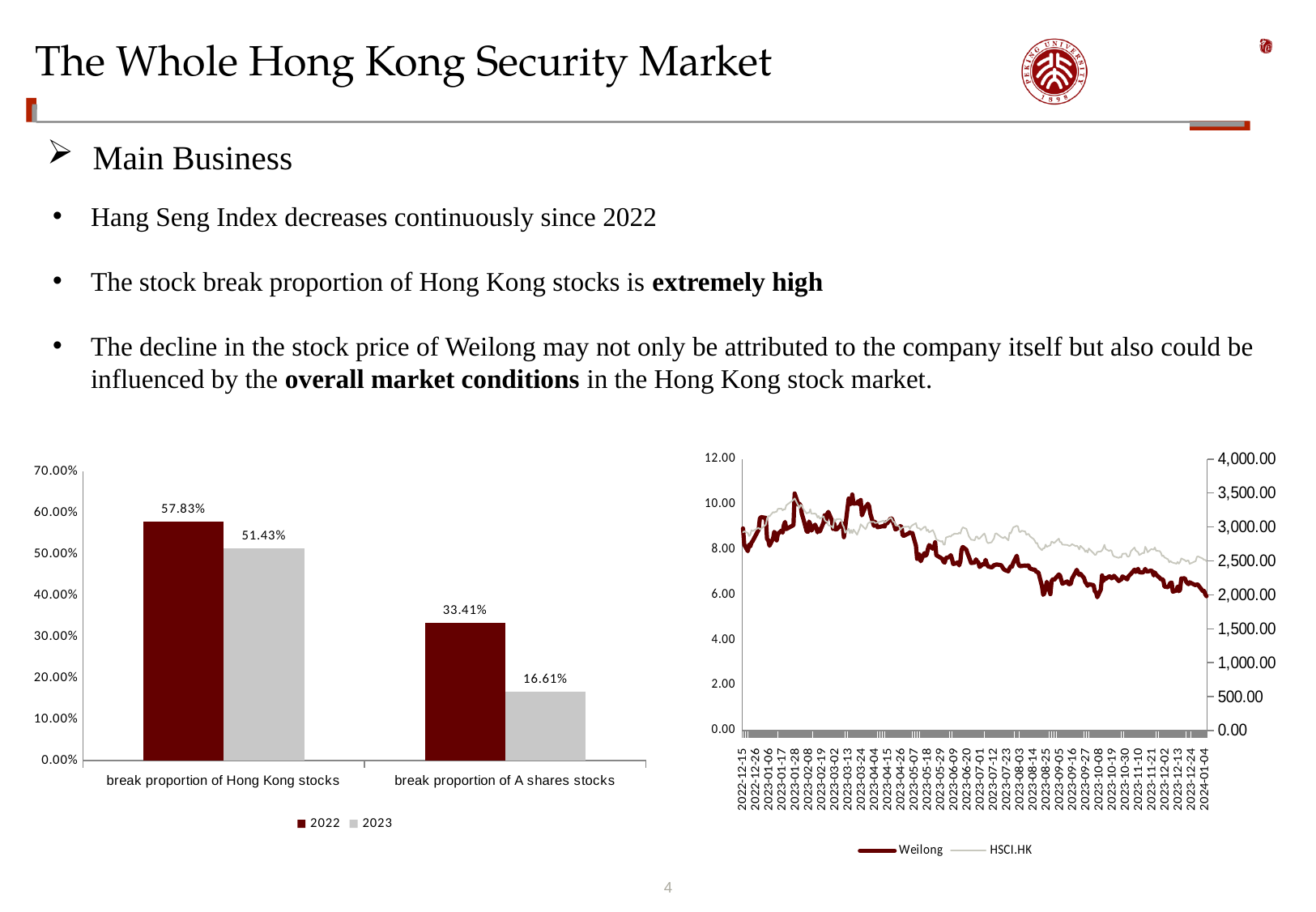

# The Whole Hong Kong Security Market
Main Business

Hang Seng Index decreases continuously since 2022

The stock break proportion of Hong Kong stocks is extremely high

The decline in the stock price of Weilong may not only be attributed to the company itself but also could be influenced by the overall market conditions in the Hong Kong stock market.

### Chart

| Category | Weilong | HSCI.HK |
|---|---|---|
| 44910 | 8.9347338 | 2921.02 |
| 44911 | 8.2103865 | 2934.62 |
| 44914 | 7.9272105 | 2910.8 |
| 44915 | 8.215968 | 2865.26 |
| 44916 | 8.137584 | 2879.72 |
| 44917 | 8.3063424 | 2952.3 |
| 44918 | 8.372551 | 2938.74 |
| 44923 | 8.8792032 | 2986.26 |
| 44924 | 9.3693358 | 2964.17 |
| 44925 | 9.4329312 | 2974.18 |
| 44929 | 9.3974496 | 3031.75 |
| 44930 | 8.4485985 | 3125.67 |
| 44931 | 8.4292432 | 3160.63 |
| 44932 | 8.1660236 | 3153.8 |
| 44935 | 8.480807 | 3219.18 |
| 44936 | 8.779719 | 3210.55 |
| 44937 | 8.7098004 | 3222.79 |
| 44938 | 8.40408 | 3223.83 |
| 44939 | 8.6860368 | 3266.33 |
| 44942 | 8.8364824 | 3269.64 |
| 44943 | 8.7441024 | 3244.15 |
| 44944 | 9.07557 | 3259.3 |
| 44945 | 9.2195142 | 3257.66 |
| 44946 | 8.904968 | 3318.17 |
| 44952 | 9.07788 | 3398.72 |
| 44953 | 10.4784672 | 3420.46 |
| 44956 | 9.9841408 | 3313.03 |
| 44957 | 10.0242254 | 3279.67 |
| 44958 | 9.9340936 | 3326.64 |
| 44959 | 9.5727632 | 3312.07 |
| 44960 | 9.398007 | 3271.56 |
| 44963 | 8.804028 | 3197.68 |
| 44964 | 8.7823554 | 3210.62 |
| 44965 | 9.237203 | 3208.46 |
| 44966 | 9.1188918 | 3260.2 |
| 44967 | 8.8381538 | 3193.89 |
| 44970 | 9.0986312 | 3196.55 |
| 44971 | 8.9750166 | 3184.72 |
| 44972 | 8.7599232 | 3138.99 |
| 44973 | 8.90613 | 3161.06 |
| 44974 | 8.7998844 | 3122.83 |
| 44977 | 9.191175 | 3156.07 |
| 44978 | 9.5155392 | 3102.91 |
| 44979 | 9.240418 | 3081.91 |
| 44980 | 9.5570172 | 3076.02 |
| 44981 | 9.66482 | 3024.81 |
| 44984 | 9.2902056 | 3007.83 |
| 44985 | 8.9135624 | 2982.63 |
| 44986 | 9.1422144 | 3112.36 |
| 44987 | 8.8889268 | 3088.93 |
| 44988 | 8.893151 | 3115.5 |
| 44991 | 9.047211 | 3116.86 |
| 44992 | 9.162608 | 3097.28 |
| 44993 | 9.1403208 | 3028.51 |
| 44994 | 8.5467213 | 2998.66 |
| 44995 | 8.9445888 | 2914.56 |
| 44998 | 10.253472 | 2972.4 |
| 44999 | 9.9924832 | 2907.09 |
| 45000 | 10.06273 | 2955.03 |
| 45001 | 10.4318688 | 2907.42 |
| 45002 | 10.028466 | 2961.15 |
| 45005 | 10.0476404 | 2884.6 |
| 45006 | 10.1405476 | 2930.6 |
| 45007 | 9.982068 | 2971.06 |
| 45008 | 10.1912856 | 3039.52 |
| 45009 | 9.5120844 | 3020.29 |
| 45012 | 9.89202 | 2967.15 |
| 45013 | 9.931572 | 2999.54 |
| 45014 | 10.022584 | 3050.06 |
| 45015 | 9.916654 | 3063.47 |
| 45016 | 9.5944936 | 3072.36 |
| 45019 | 9.0456864 | 3075.18 |
| 45020 | 9.2260836 | 3057.0 |
| 45022 | 8.9855028 | 3063.84 |
| 45027 | 9.038559 | 3091.81 |
| 45028 | 9.0169992 | 3065.63 |
| 45029 | 9.2038428 | 3076.3 |
| 45030 | 9.1594152 | 3092.49 |
| 45033 | 9.3791424 | 3137.8 |
| 45034 | 9.362622 | 3117.93 |
| 45035 | 9.2129952 | 3076.8 |
| 45036 | 9.070764 | 3074.0 |
| 45037 | 8.8835526 | 3024.92 |
| 45040 | 8.9824256 | 3010.7 |
| 45041 | 9.034645 | 2955.82 |
| 45042 | 8.997012 | 2981.68 |
| 45043 | 8.6226348 | 2991.79 |
| 45044 | 8.6089056 | 3000.87 |
| 45048 | 8.7147528 | 3004.64 |
| 45049 | 8.7588558 | 2971.78 |
| 45050 | 8.709723 | 3008.08 |
| 45051 | 8.7354528 | 3024.13 |
| 45054 | 8.1685386 | 3055.36 |
| 45055 | 7.588124 | 2991.5 |
| 45056 | 7.788921 | 2980.6 |
| 45057 | 7.7782609 | 2978.63 |
| 45058 | 7.4805408 | 2952.44 |
| 45061 | 7.8411283 | 3000.96 |
| 45062 | 7.7249861 | 3003.15 |
| 45063 | 7.7861875 | 2940.28 |
| 45064 | 8.0349024 | 2959.39 |
| 45065 | 8.1954471 | 2919.93 |
| 45068 | 8.0376576 | 2953.75 |
| 45069 | 8.0947642 | 2919.3 |
| 45070 | 8.321544 | 2871.91 |
| 45071 | 7.747826 | 2815.44 |
| 45075 | 7.6215294 | 2783.78 |
| 45076 | 7.5813022 | 2792.48 |
| 45077 | 7.45569 | 2739.95 |
| 45078 | 7.4221056 | 2738.01 |
| 45079 | 7.6271728 | 2843.77 |
| 45082 | 7.6700752 | 2862.62 |
| 45083 | 7.7532255 | 2855.91 |
| 45084 | 7.597449 | 2880.19 |
| 45085 | 7.363386 | 2885.28 |
| 45086 | 7.3699556 | 2900.42 |
| 45089 | 7.4326752 | 2898.59 |
| 45090 | 7.30048 | 2915.43 |
| 45091 | 7.474475 | 2902.08 |
| 45092 | 7.9898875 | 2959.3 |
| 45093 | 8.114575 | 2993.97 |
| 45096 | 7.991556 | 2971.37 |
| 45097 | 7.823494 | 2923.72 |
| 45098 | 7.6979089 | 2865.96 |
| 45100 | 7.4043057 | 2811.77 |
| 45103 | 7.4254491 | 2803.77 |
| 45104 | 7.5663456 | 2855.79 |
| 45105 | 7.4656605 | 2858.63 |
| 45106 | 7.4299498 | 2825.15 |
| 45107 | 7.2283232 | 2828.21 |
| 45110 | 7.3652 | 2887.4 |
| 45111 | 7.3394454 | 2903.4 |
| 45112 | 7.5457289 | 2858.54 |
| 45113 | 7.37664 | 2784.04 |
| 45114 | 7.257086 | 2760.06 |
| 45117 | 7.2107745 | 2773.53 |
| 45118 | 7.2432567 | 2802.46 |
| 45119 | 7.314867 | 2828.23 |
| 45120 | 7.31184 | 2897.52 |
| 45121 | 7.3408755 | 2905.54 |
| 45125 | 7.3057364 | 2849.61 |
| 45126 | 7.22771 | 2840.84 |
| 45127 | 7.138248 | 2834.94 |
| 45128 | 7.0962872 | 2855.37 |
| 45131 | 7.0378 | 2801.82 |
| 45132 | 7.1743505 | 2914.94 |
| 45133 | 7.257714 | 2905.05 |
| 45134 | 7.2389592 | 2946.41 |
| 45135 | 7.405911 | 2993.07 |
| 45138 | 7.7264265 | 3016.44 |
| 45139 | 7.42168 | 3006.25 |
| 45140 | 7.2884148 | 2930.63 |
| 45141 | 7.2653074 | 2923.67 |
| 45142 | 7.271706 | 2944.57 |
| 45145 | 7.2927624 | 2933.26 |
| 45146 | 7.2688759 | 2883.81 |
| 45147 | 7.3015561 | 2894.25 |
| 45148 | 7.2770325 | 2894.19 |
| 45149 | 7.1592882 | 2861.39 |
| 45152 | 7.1068275 | 2821.3 |
| 45153 | 7.120964 | 2796.1 |
| 45154 | 7.0293348 | 2758.46 |
| 45155 | 7.0038635 | 2763.95 |
| 45156 | 6.9821169 | 2707.8 |
| 45159 | 6.3786234 | 2656.67 |
| 45160 | 5.9973479 | 2684.19 |
| 45161 | 6.0706901 | 2685.44 |
| 45162 | 6.3179233 | 2739.56 |
| 45163 | 6.5715201 | 2705.72 |
| 45166 | 6.0274774 | 2730.5 |
| 45167 | 6.6025575 | 2784.16 |
| 45168 | 6.681179 | 2776.58 |
| 45169 | 6.6548126 | 2760.34 |
| 45173 | 6.8985722 | 2828.08 |
| 45174 | 6.8512312 | 2776.74 |
| 45175 | 6.6630102 | 2774.86 |
| 45176 | 6.4894116 | 2738.3 |
| 45180 | 6.5883456 | 2734.66 |
| 45181 | 6.478527 | 2725.22 |
| 45182 | 6.4668735999999996 | 2720.35 |
| 45183 | 6.4907549 | 2728.23 |
| 45184 | 6.7128792 | 2747.85 |
| 45187 | 7.0030532 | 2715.79 |
| 45188 | 7.1036172 | 2724.14 |
| 45189 | 6.97034 | 2703.87 |
| 45190 | 6.876975 | 2667.31 |
| 45191 | 6.9273515 | 2720.59 |
| 45194 | 6.7439925 | 2671.89 |
| 45195 | 6.5613405 | 2633.99 |
| 45196 | 6.492714 | 2653.56 |
| 45197 | 6.3958811 | 2623.22 |
| 45198 | 6.4692915 | 2681.99 |
| 45202 | 6.42341 | 2611.67 |
| 45203 | 6.148121 | 2587.76 |
| 45204 | 6.1114158 | 2591.14 |
| 45205 | 5.8911846 | 2632.69 |
| 45208 | 6.232472 | 2638.14 |
| 45209 | 6.8575892 | 2653.17 |
| 45210 | 6.6002762 | 2688.19 |
| 45211 | 6.7625646 | 2737.2 |
| 45212 | 6.697531 | 2674.85 |
| 45215 | 6.818511 | 2643.85 |
| 45216 | 6.796974 | 2660.45 |
| 45217 | 6.7263012 | 2645.82 |
| 45218 | 6.7598377 | 2584.12 |
| 45219 | 6.838057 | 2565.23 |
| 45223 | 6.605208 | 2542.84 |
| 45224 | 6.6615582 | 2560.27 |
| 45225 | 6.661776 | 2550.84 |
| 45226 | 6.8102244 | 2603.51 |
| 45229 | 6.7174908 | 2608.21 |
| 45230 | 6.6818024 | 2566.06 |
| 45231 | 6.8153161 | 2559.94 |
| 45232 | 6.8653684 | 2576.74 |
| 45233 | 6.9176484 | 2640.97 |
| 45236 | 7.1108575 | 2696.0 |
| 45237 | 7.0109224 | 2654.0 |
| 45238 | 7.068061 | 2639.05 |
| 45239 | 7.144763 | 2628.16 |
| 45240 | 6.9957208 | 2584.48 |
| 45243 | 6.983032 | 2617.31 |
| 45244 | 7.0396932 | 2613.54 |
| 45245 | 7.1426502 | 2707.78 |
| 45246 | 7.0369356 | 2675.39 |
| 45247 | 7.0278832 | 2626.05 |
| 45250 | 7.072296 | 2673.81 |
| 45251 | 7.0187814 | 2668.54 |
| 45252 | 6.855825 | 2666.05 |
| 45253 | 6.9866685 | 2697.56 |
| 45254 | 6.8883935 | 2649.59 |
| 45257 | 6.750765 | 2642.98 |
| 45258 | 6.6841848 | 2620.72 |
| 45259 | 6.6888686 | 2570.96 |
| 45260 | 6.6505649 | 2579.21 |
| 45261 | 6.3624378 | 2550.95 |
| 45264 | 6.3344754 | 2523.06 |
| 45265 | 6.4257296 | 2477.26 |
| 45266 | 6.5332974 | 2498.33 |
| 45267 | 6.5345946 | 2480.6 |
| 45268 | 6.136433 | 2473.61 |
| 45271 | 6.1856221 | 2458.08 |
| 45272 | 6.3645036 | 2484.35 |
| 45273 | 6.1574812 | 2458.91 |
| 45274 | 6.2196712 | 2482.43 |
| 45275 | 6.7173622 | 2535.21 |
| 45278 | 6.72808 | 2509.0 |
| 45279 | 6.5842164 | 2490.88 |
| 45280 | 6.5155284 | 2503.93 |
| 45281 | 6.4689624 | 2506.06 |
| 45282 | 6.5511502 | 2455.83 |
| 45287 | 6.4176106 | 2495.91 |
| 45288 | 6.4693032 | 2558.77 |
| 45289 | 6.434162 | 2564.95 |
| 45293 | 6.158352 | 2531.94 |
| 45294 | 6.1696656 | 2514.61 |
| 45295 | 6.0206252 | 2513.37 |
| 45296 | 5.9383167 | 2492.77 |

### Chart

| Category | 2022 | 2023 |
|---|---|---|
| break proportion of Hong Kong stocks | 0.578313253012048 | 0.514285714285714 |
| break proportion of A shares stocks | 0.33411214953271 | 0.166134185303514 |